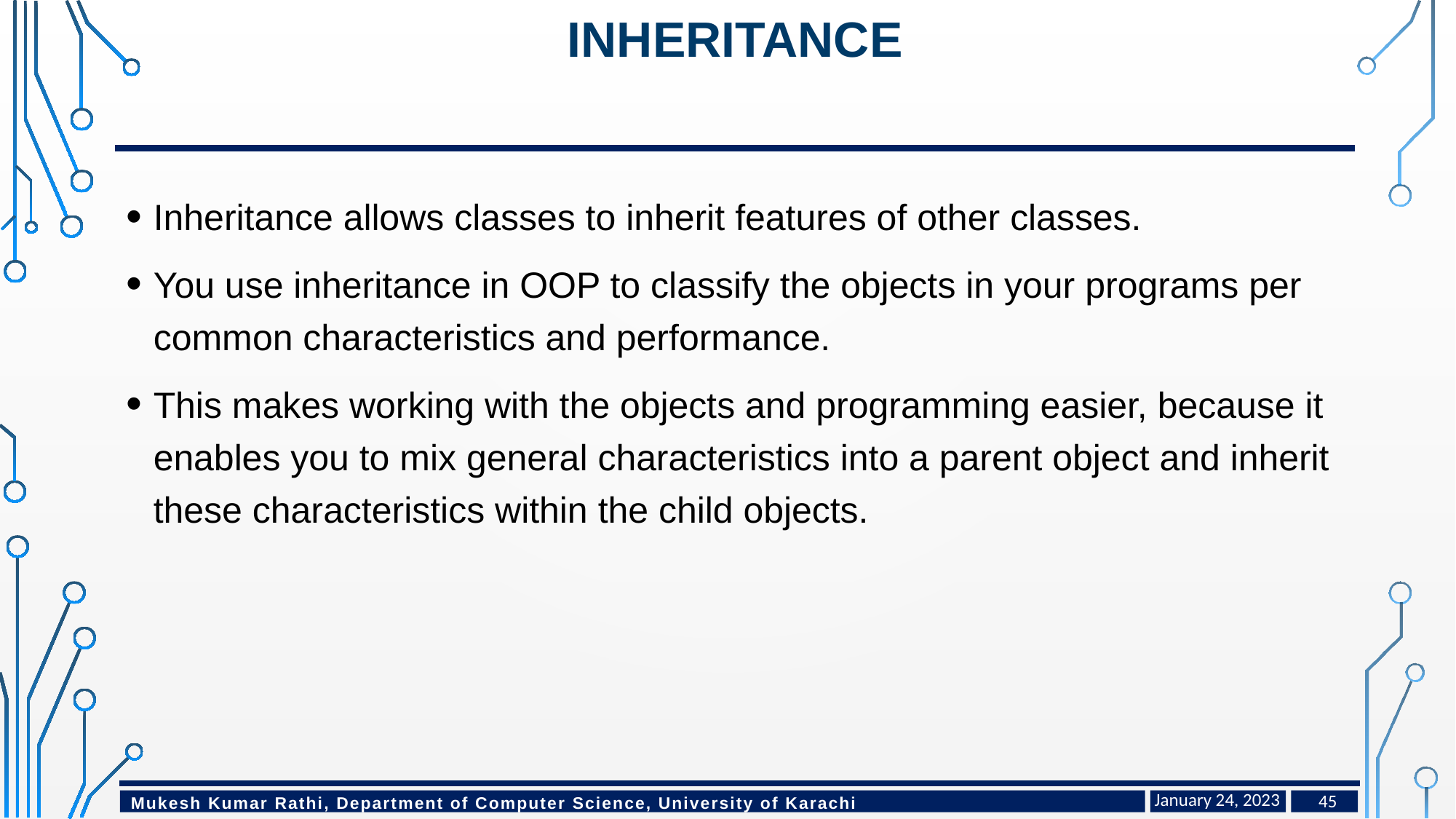

# Inheritance
Inheritance allows classes to inherit features of other classes.
You use inheritance in OOP to classify the objects in your programs per common characteristics and performance.
This makes working with the objects and programming easier, because it enables you to mix general characteristics into a parent object and inherit these characteristics within the child objects.
January 24, 2023
45